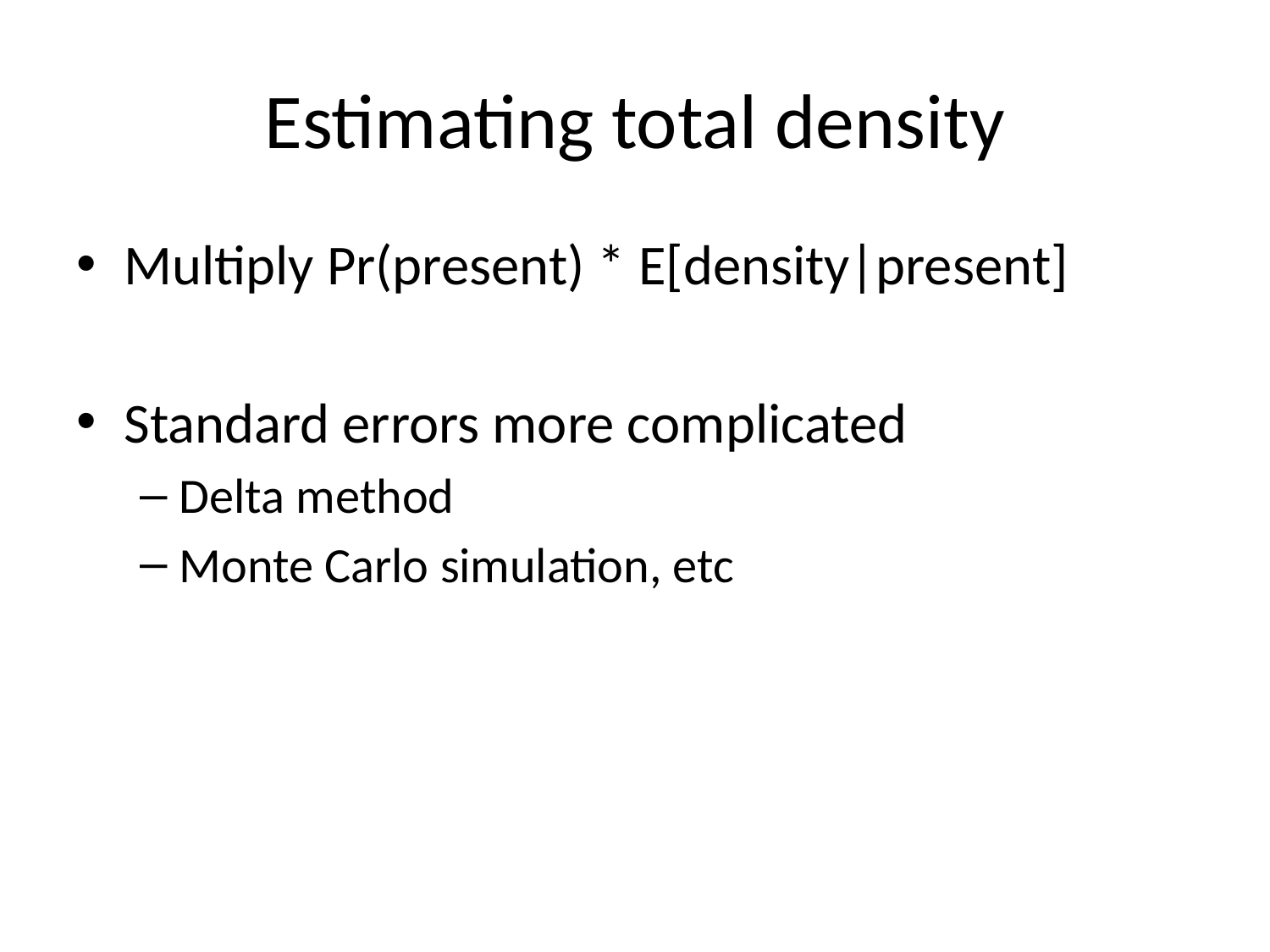

# Estimating total density
Multiply Pr(present) * E[density|present]

Standard errors more complicated
Delta method
Monte Carlo simulation, etc